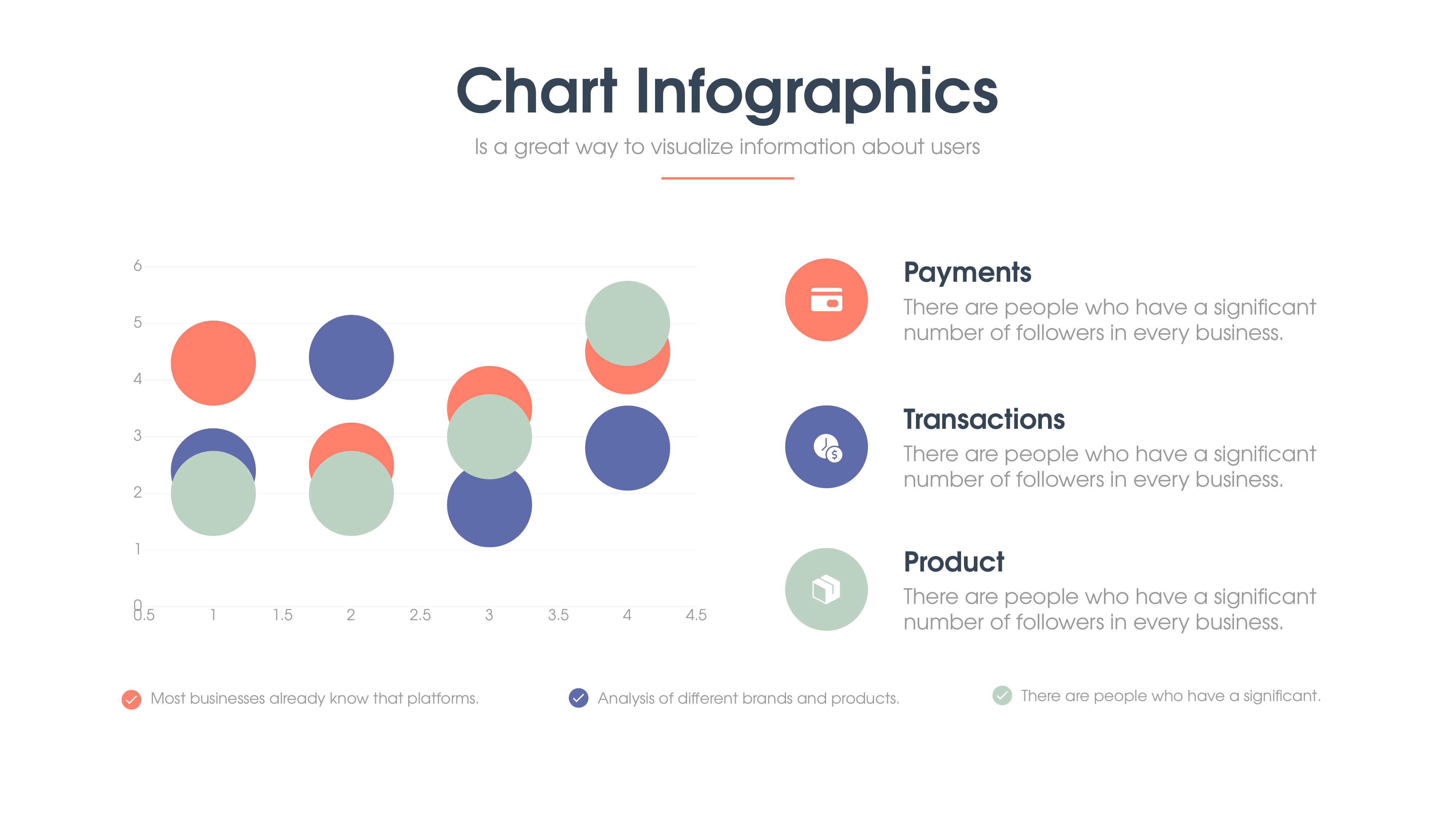

Chart Infographics
Is a great way to visualize information about users

### Chart

| Category | Series 1 | Series 2 | Series 3 |
|---|---|---|---|
Payments

There are people who have a significant number of followers in every business.
Transactions

There are people who have a significant number of followers in every business.
Product

There are people who have a significant number of followers in every business.
There are people who have a significant.

Most businesses already know that platforms.

Analysis of different brands and products.